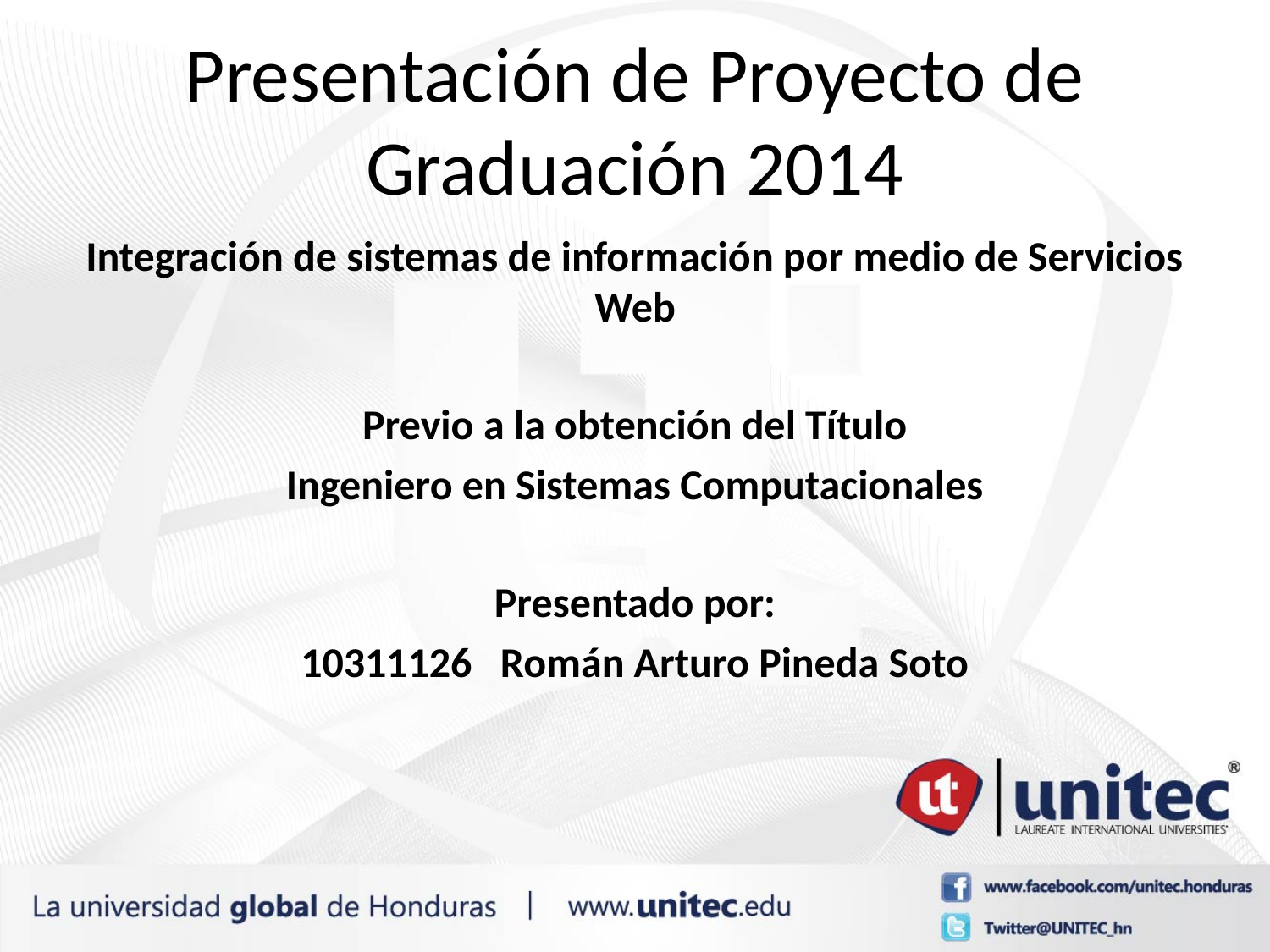

# Presentación de Proyecto de Graduación 2014
Integración de sistemas de información por medio de Servicios Web

Previo a la obtención del Título
Ingeniero en Sistemas Computacionales

Presentado por:
10311126   Román Arturo Pineda Soto